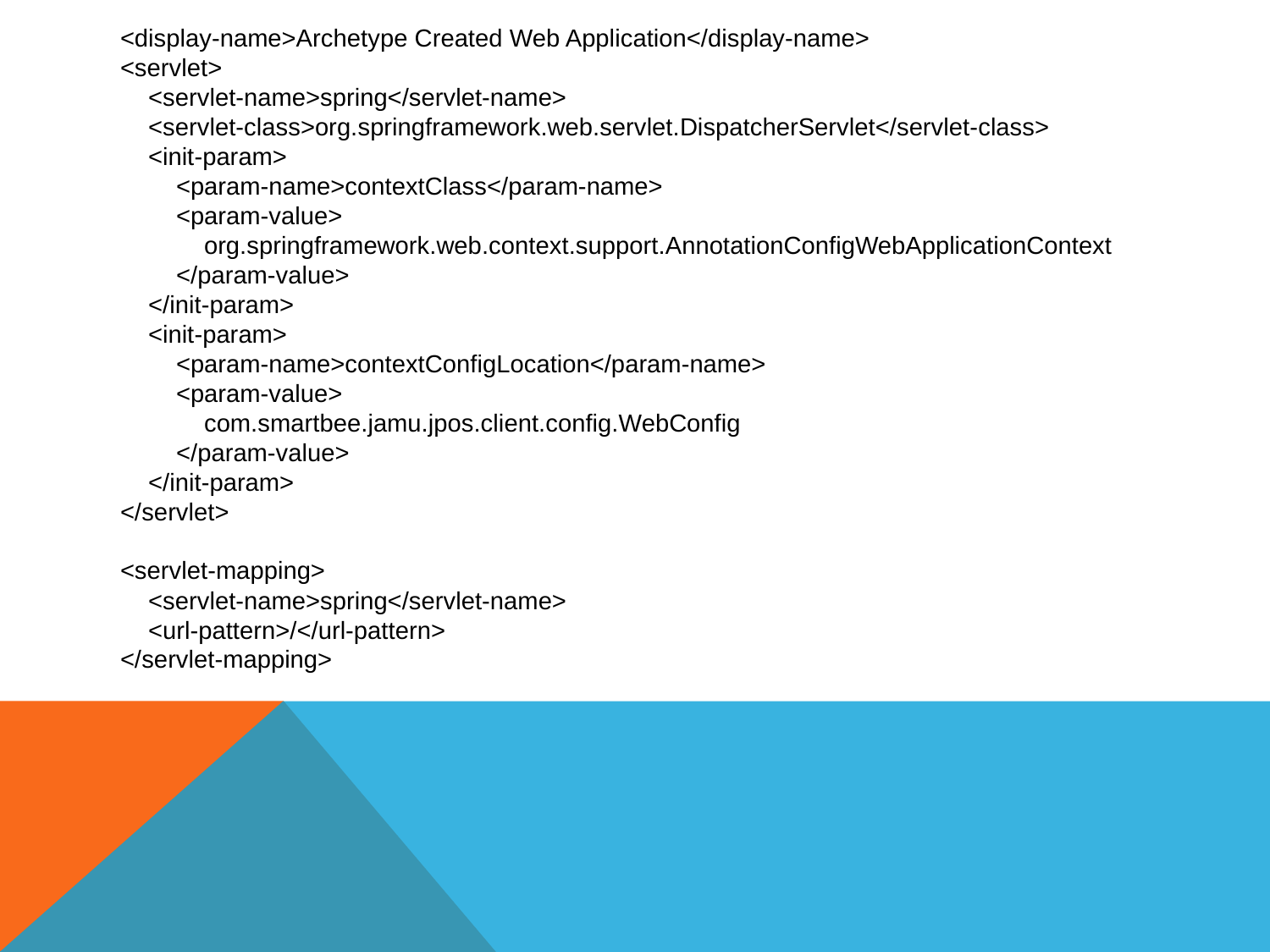

<display-name>Archetype Created Web Application</display-name>
    <servlet>
        <servlet-name>spring</servlet-name>
        <servlet-class>org.springframework.web.servlet.DispatcherServlet</servlet-class>
        <init-param>
            <param-name>contextClass</param-name>
            <param-value>
                org.springframework.web.context.support.AnnotationConfigWebApplicationContext
            </param-value>
        </init-param>
        <init-param>
            <param-name>contextConfigLocation</param-name>
            <param-value>
                com.smartbee.jamu.jpos.client.config.WebConfig
            </param-value>
        </init-param>
    </servlet>

    <servlet-mapping>
        <servlet-name>spring</servlet-name>
        <url-pattern>/</url-pattern>
    </servlet-mapping>